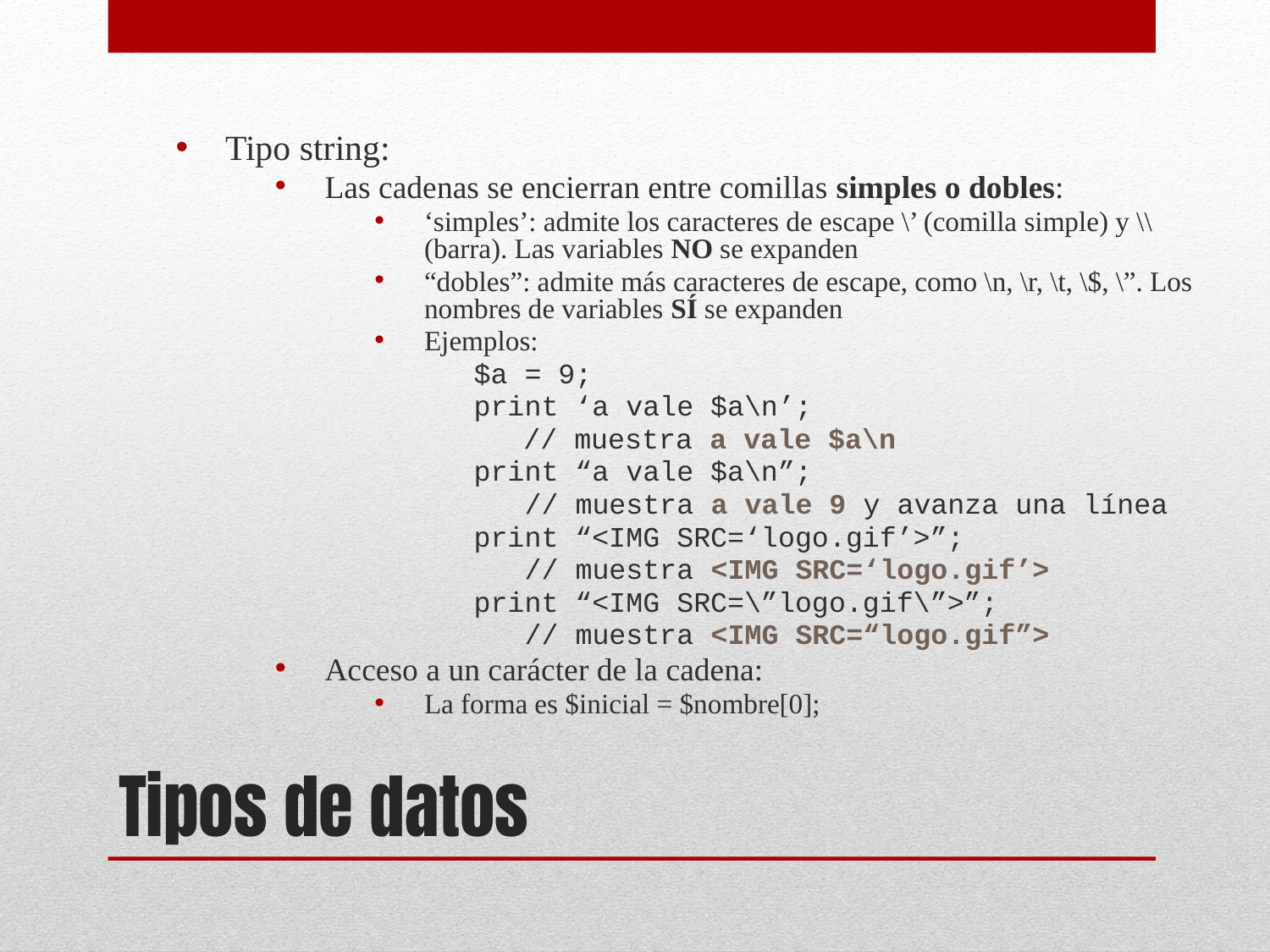

Tipo string:
Las cadenas se encierran entre comillas simples o dobles:
‘simples’: admite los caracteres de escape \’ (comilla simple) y \\ (barra). Las variables NO se expanden
“dobles”: admite más caracteres de escape, como \n, \r, \t, \$, \”. Los nombres de variables SÍ se expanden
Ejemplos:
$a = 9;
print ‘a vale $a\n’;
	// muestra a vale $a\n
print “a vale $a\n”;
   // muestra a vale 9 y avanza una línea
print “<IMG SRC=‘logo.gif’>”;
   // muestra <IMG SRC=‘logo.gif’>
print “<IMG SRC=\”logo.gif\”>”;
   // muestra <IMG SRC=“logo.gif”>
Acceso a un carácter de la cadena:
La forma es $inicial = $nombre[0];
# Tipos de datos